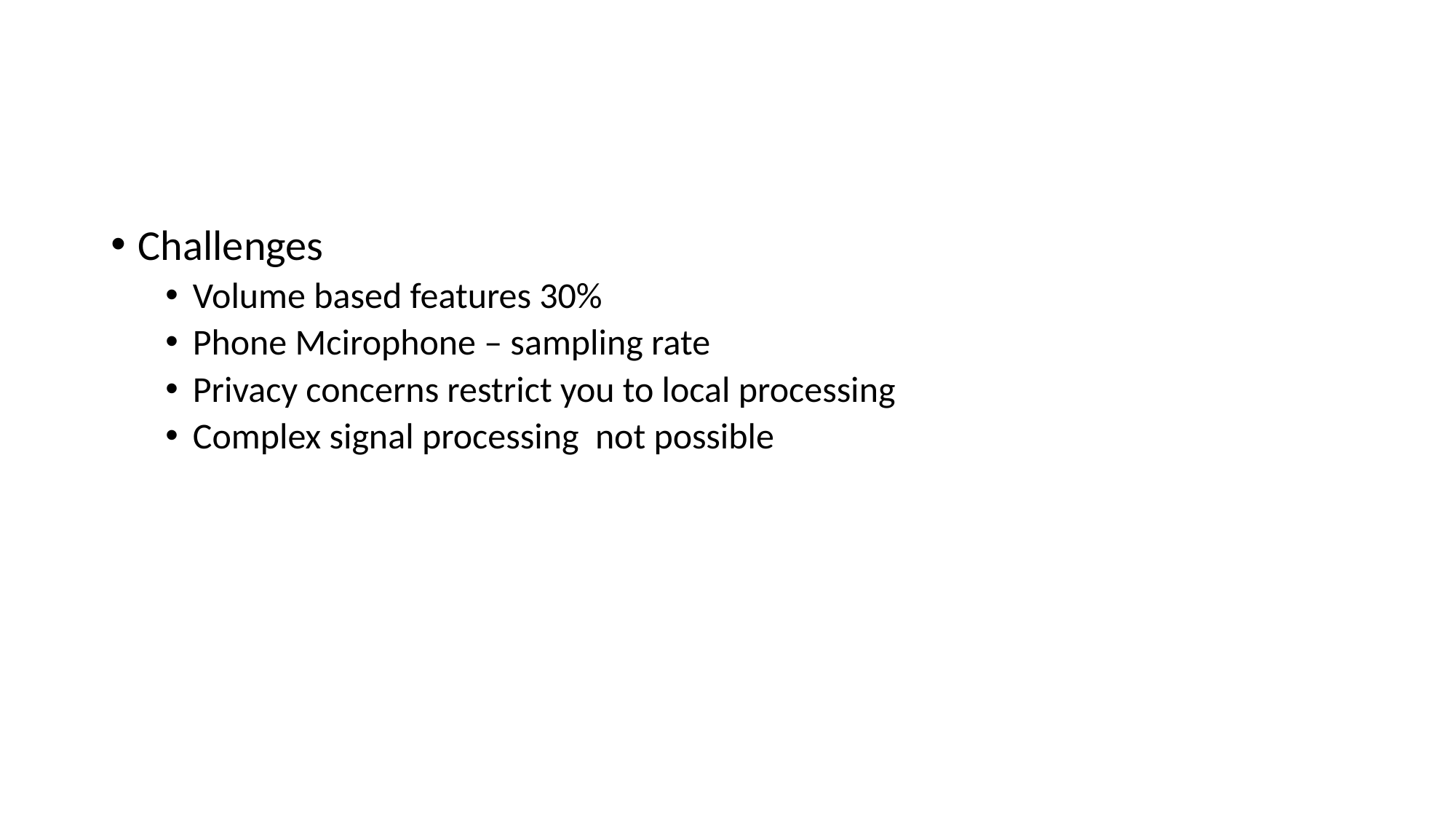

#
Challenges
Volume based features 30%
Phone Mcirophone – sampling rate
Privacy concerns restrict you to local processing
Complex signal processing  not possible